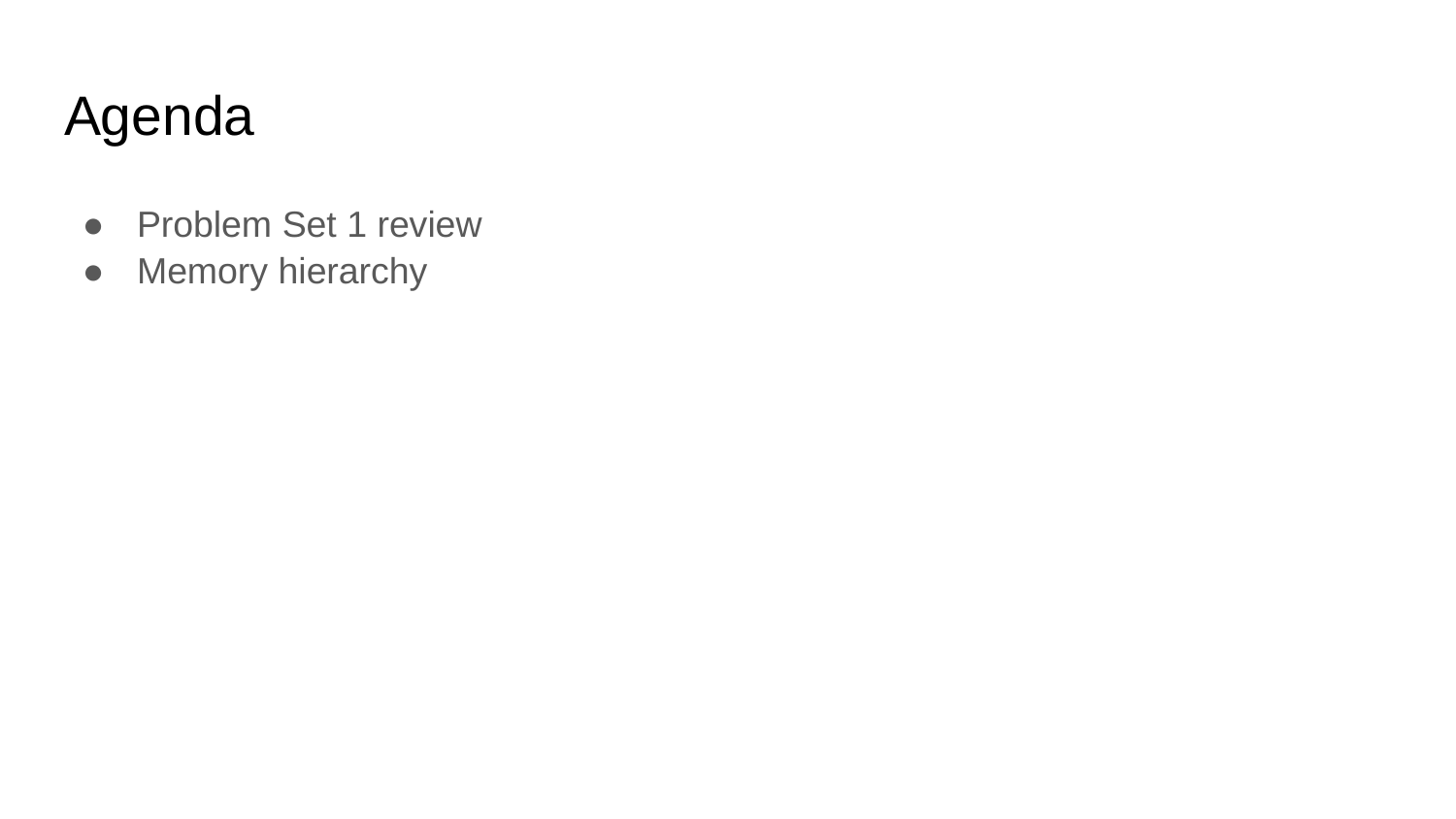

# Agenda
Problem Set 1 review
Memory hierarchy